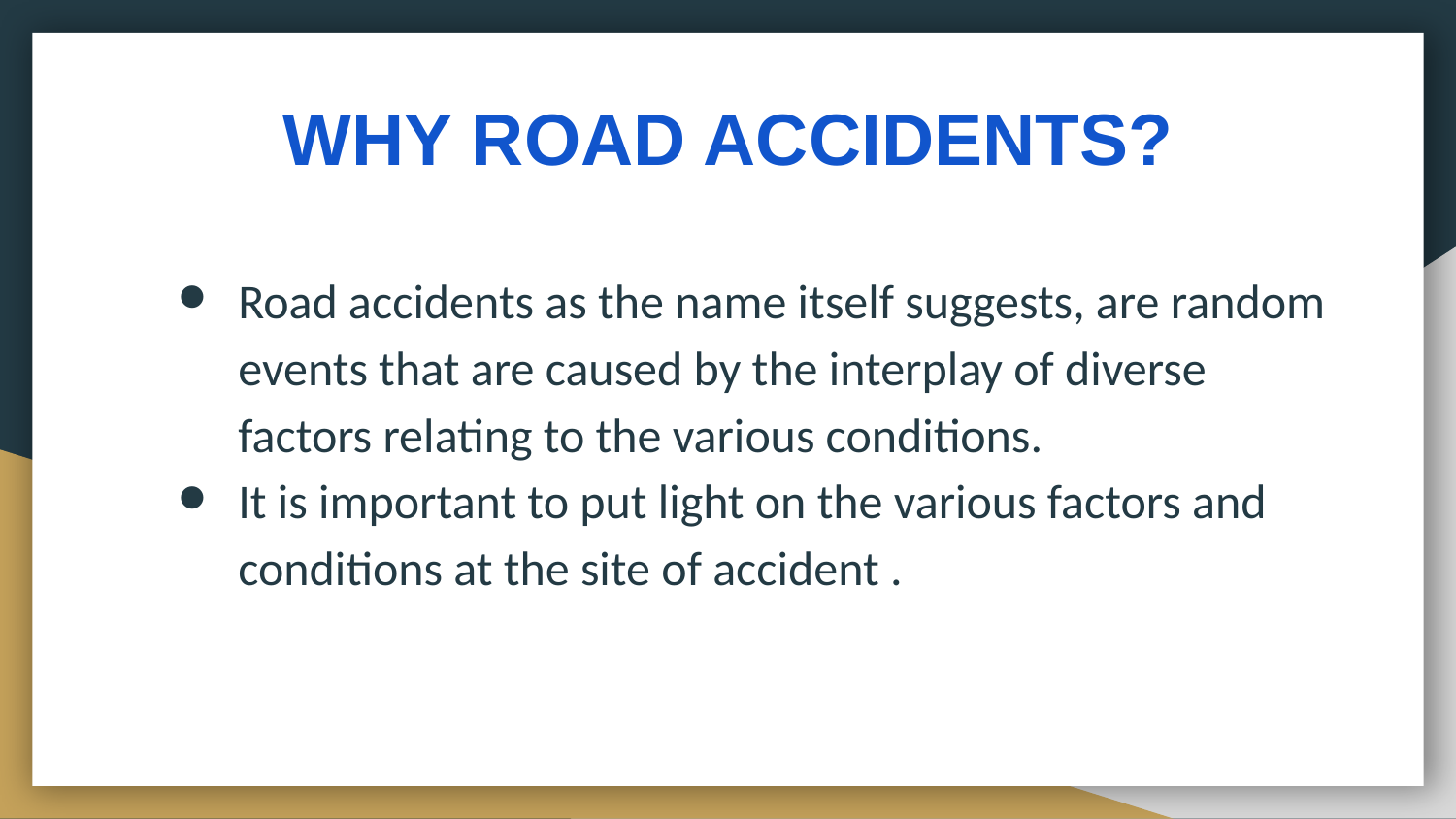

# WHY ROAD ACCIDENTS?
Road accidents as the name itself suggests, are random events that are caused by the interplay of diverse factors relating to the various conditions.
It is important to put light on the various factors and conditions at the site of accident .